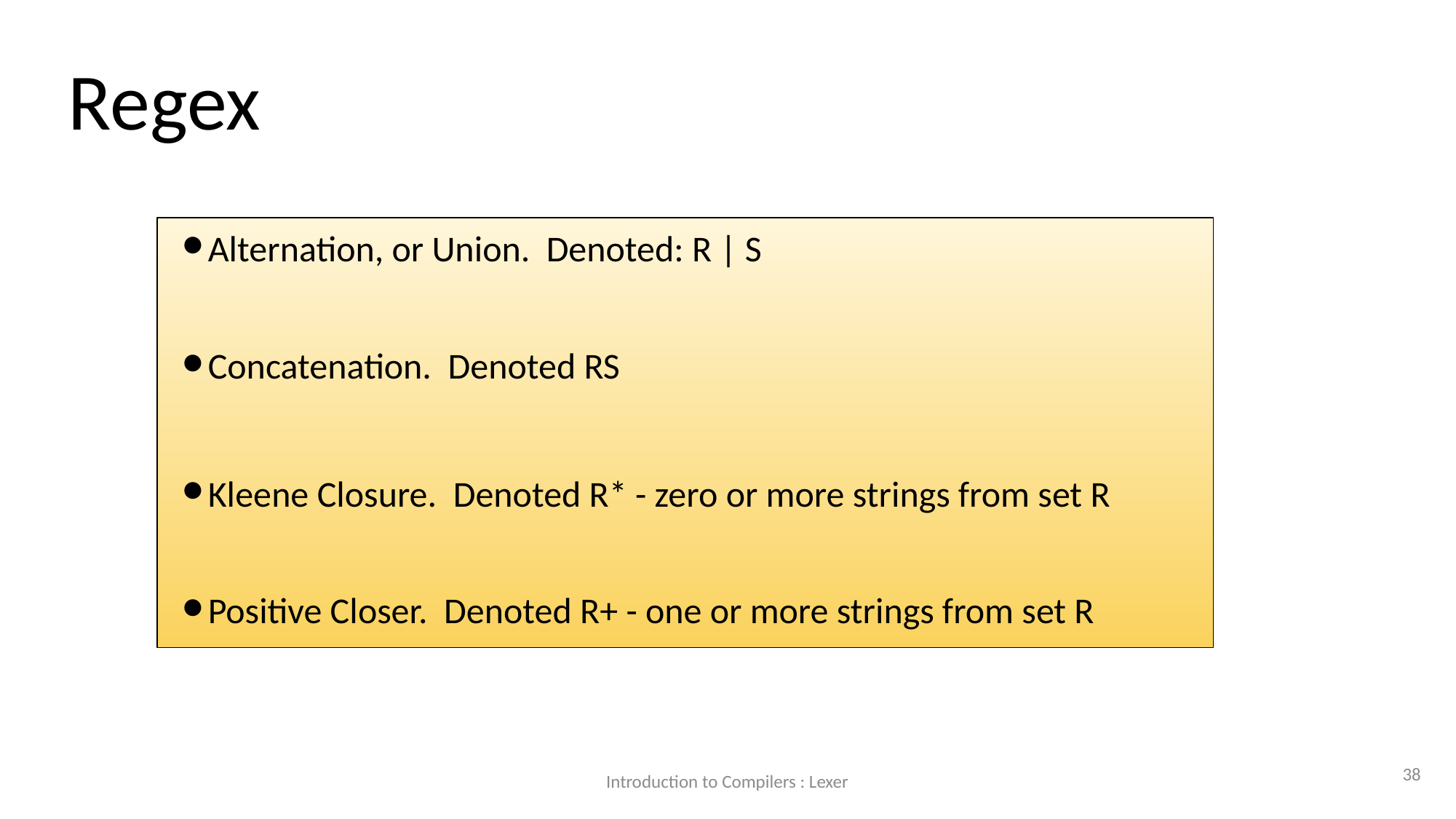

Regex
Alternation, or Union.  Denoted: R | S

Concatenation.  Denoted RS

Kleene Closure.  Denoted R* - zero or more strings from set R

Positive Closer.  Denoted R+ - one or more strings from set R

38
Introduction to Compilers : Lexer